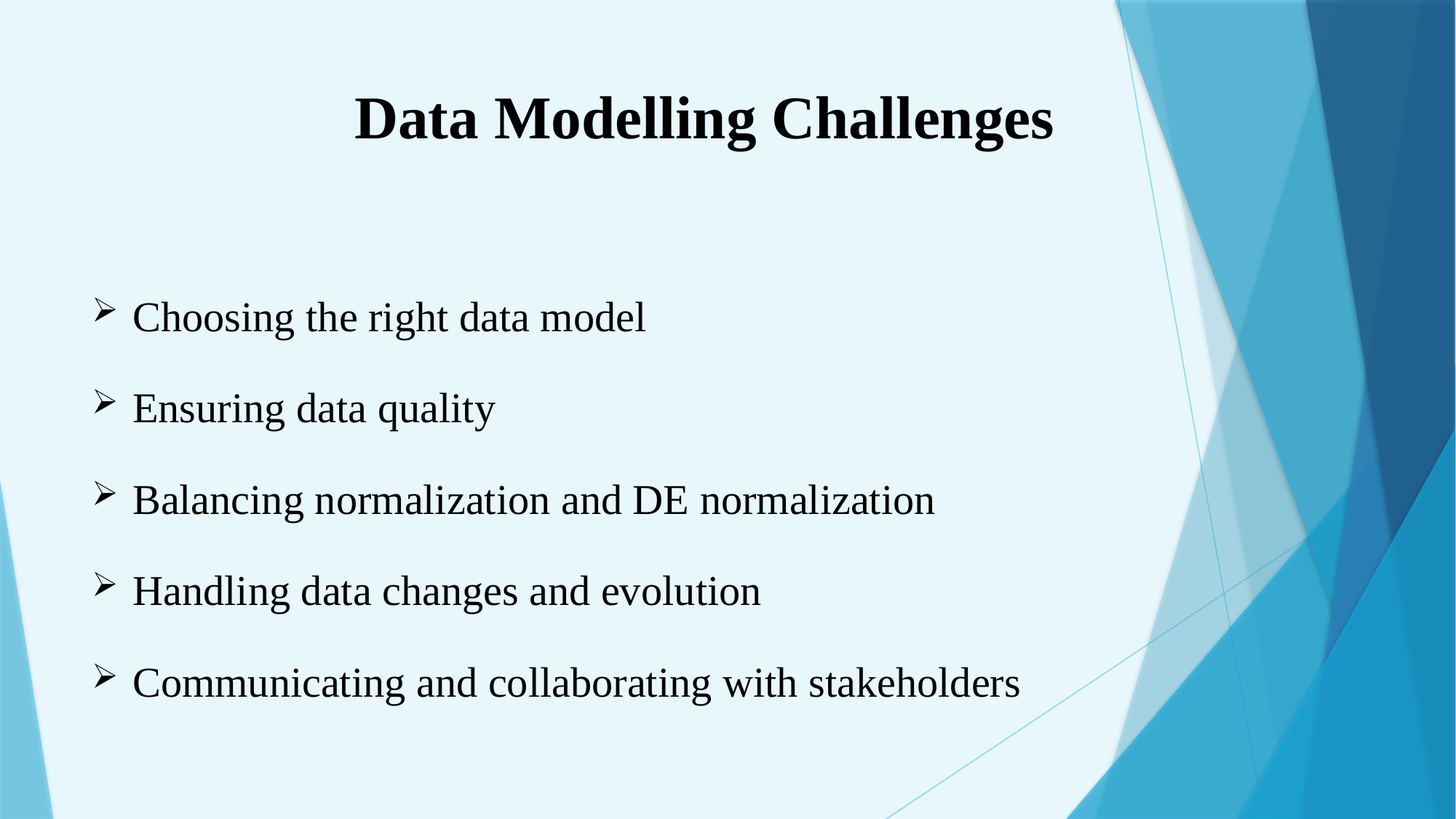

# Data Modelling Challenges
Choosing the right data model
Ensuring data quality
Balancing normalization and DE normalization
Handling data changes and evolution
Communicating and collaborating with stakeholders